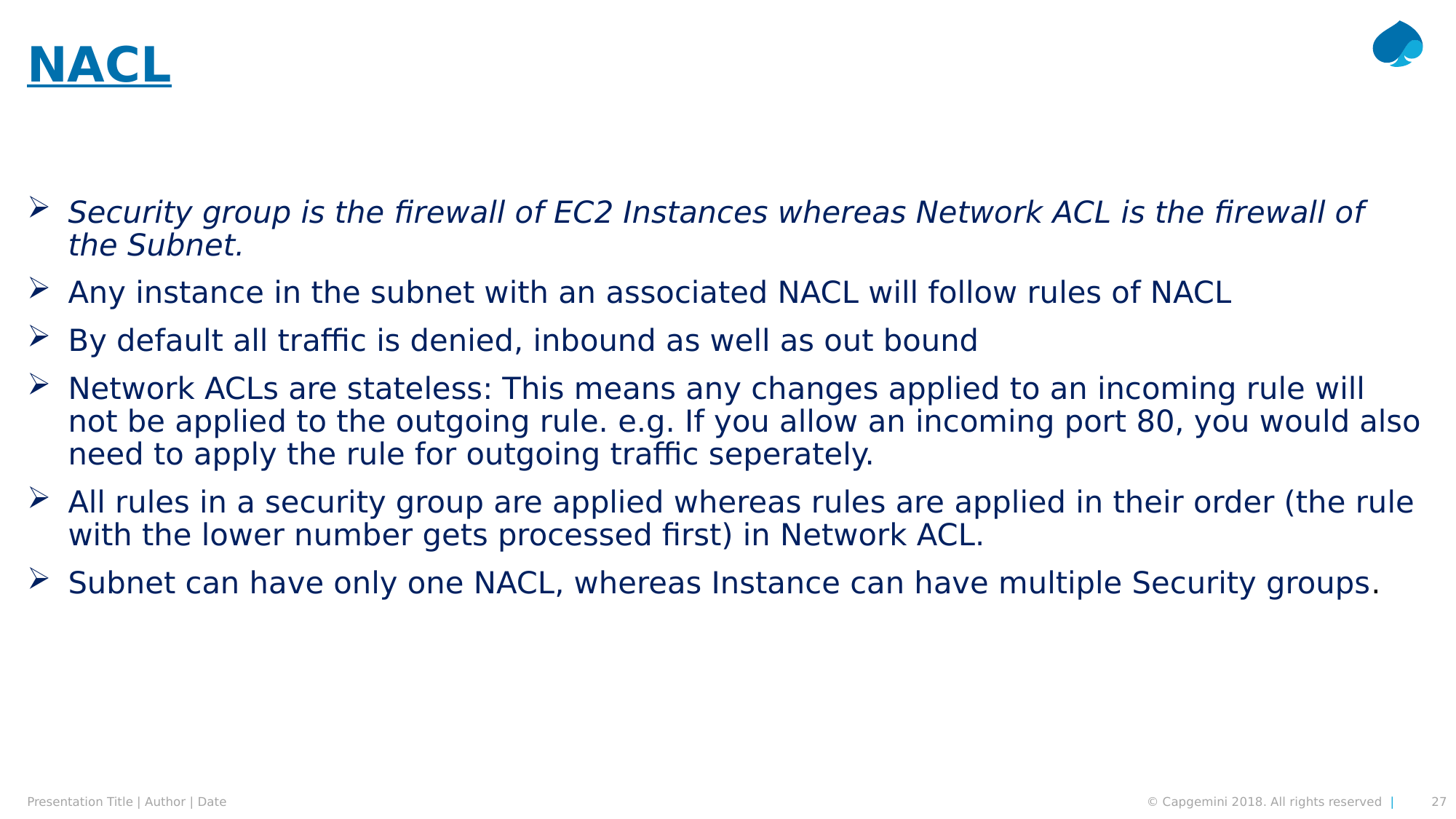

# NACL
Security group is the firewall of EC2 Instances whereas Network ACL is the firewall of the Subnet.
Any instance in the subnet with an associated NACL will follow rules of NACL
By default all traffic is denied, inbound as well as out bound
Network ACLs are stateless: This means any changes applied to an incoming rule will not be applied to the outgoing rule. e.g. If you allow an incoming port 80, you would also need to apply the rule for outgoing traffic seperately.
All rules in a security group are applied whereas rules are applied in their order (the rule with the lower number gets processed first) in Network ACL.
Subnet can have only one NACL, whereas Instance can have multiple Security groups.